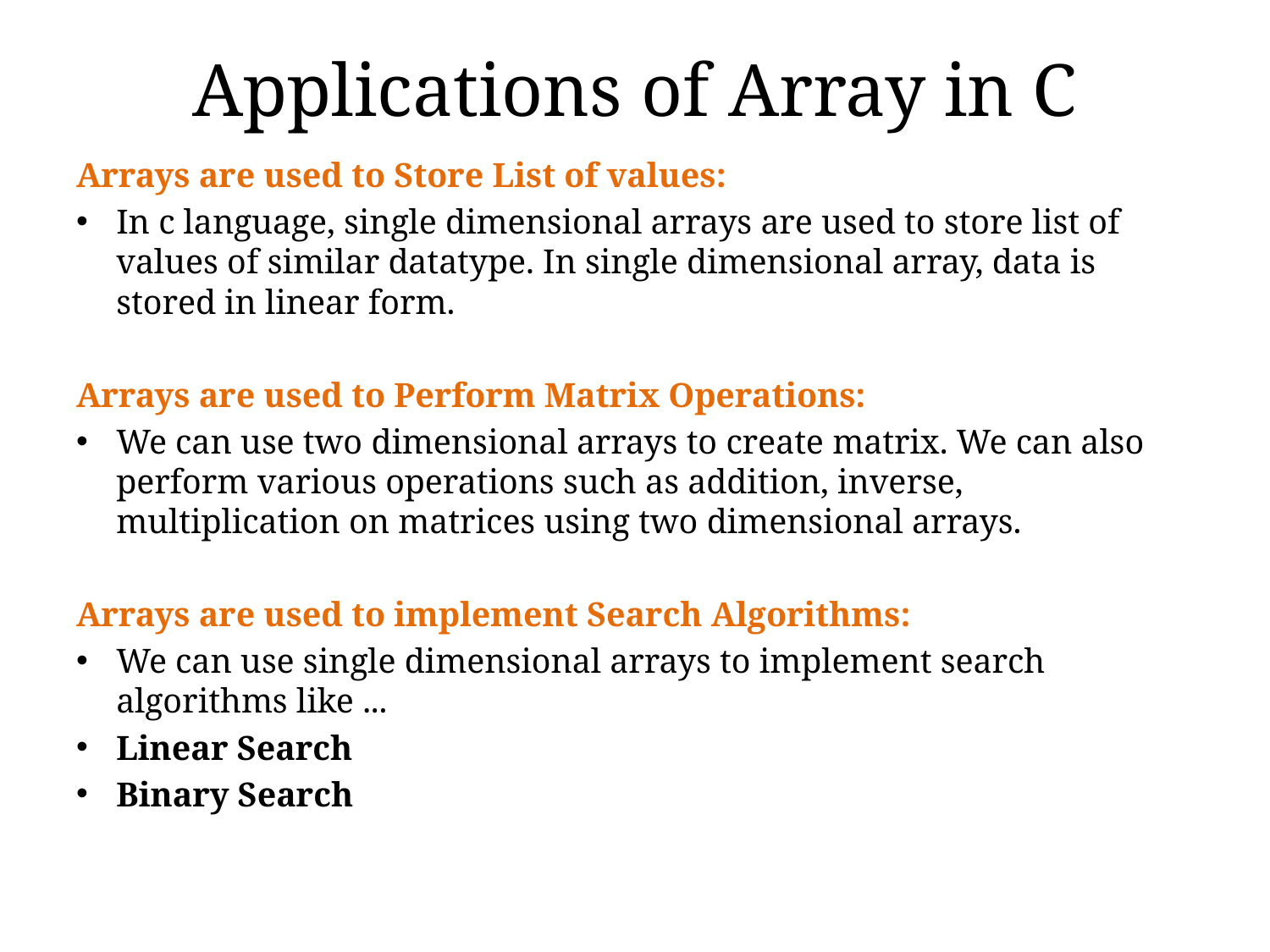

# Applications of Array in C
Arrays are used to Store List of values:
In c language, single dimensional arrays are used to store list of values of similar datatype. In single dimensional array, data is stored in linear form.

Arrays are used to Perform Matrix Operations:
We can use two dimensional arrays to create matrix. We can also perform various operations such as addition, inverse, multiplication on matrices using two dimensional arrays.

Arrays are used to implement Search Algorithms:
We can use single dimensional arrays to implement search algorithms like ...
Linear Search
Binary Search